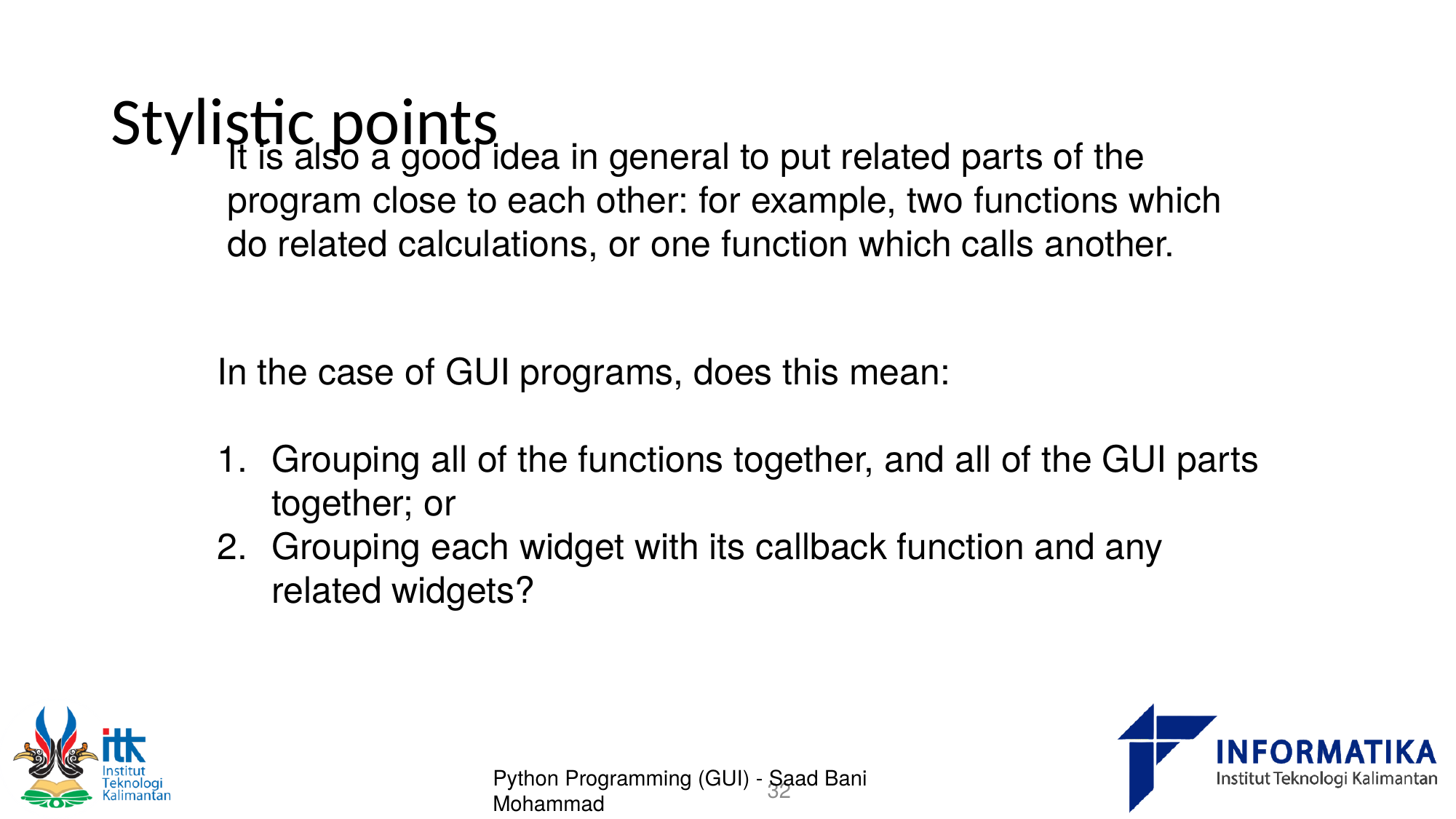

# Stylistic points
It is also a good idea in general to put related parts of the
program close to each other: for example, two functions which
do related calculations, or one function which calls another.
In the case of GUI programs, does this mean:

Grouping all of the functions together, and all of the GUI parts
together; or
Grouping each widget with its callback function and any
related widgets?
Python Programming (GUI) - Saad Bani Mohammad

32